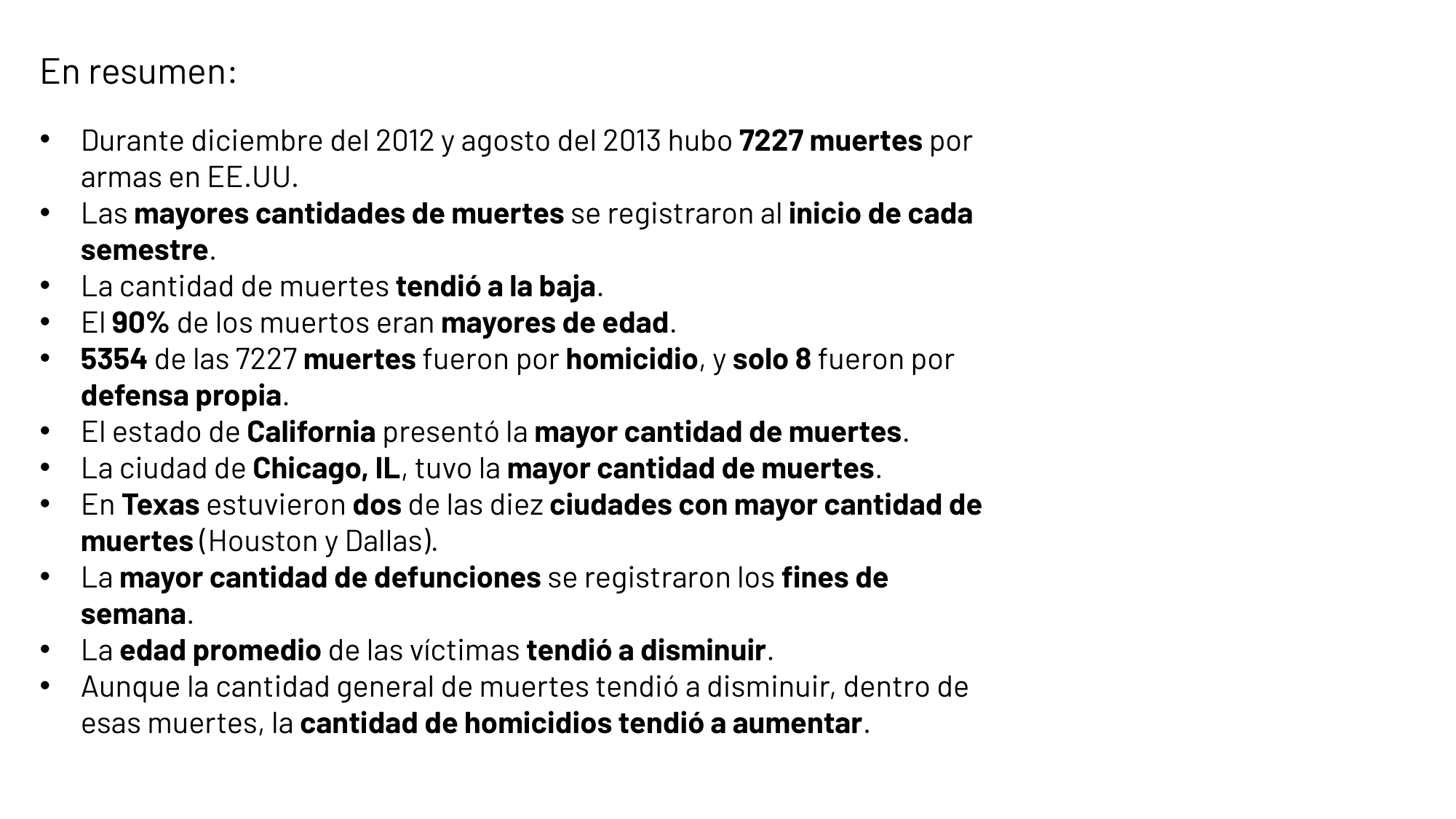

En resumen:

Durante diciembre del 2012 y agosto del 2013 hubo 7227 muertes por armas en EE.UU.
Las mayores cantidades de muertes se registraron al inicio de cada semestre.
La cantidad de muertes tendió a la baja.
El 90% de los muertos eran mayores de edad.
5354 de las 7227 muertes fueron por homicidio, y solo 8 fueron por defensa propia.
El estado de California presentó la mayor cantidad de muertes.
La ciudad de Chicago, IL, tuvo la mayor cantidad de muertes.
En Texas estuvieron dos de las diez ciudades con mayor cantidad de muertes (Houston y Dallas).
La mayor cantidad de defunciones se registraron los fines de semana.
La edad promedio de las víctimas tendió a disminuir.
Aunque la cantidad general de muertes tendió a disminuir, dentro de esas muertes, la cantidad de homicidios tendió a aumentar.